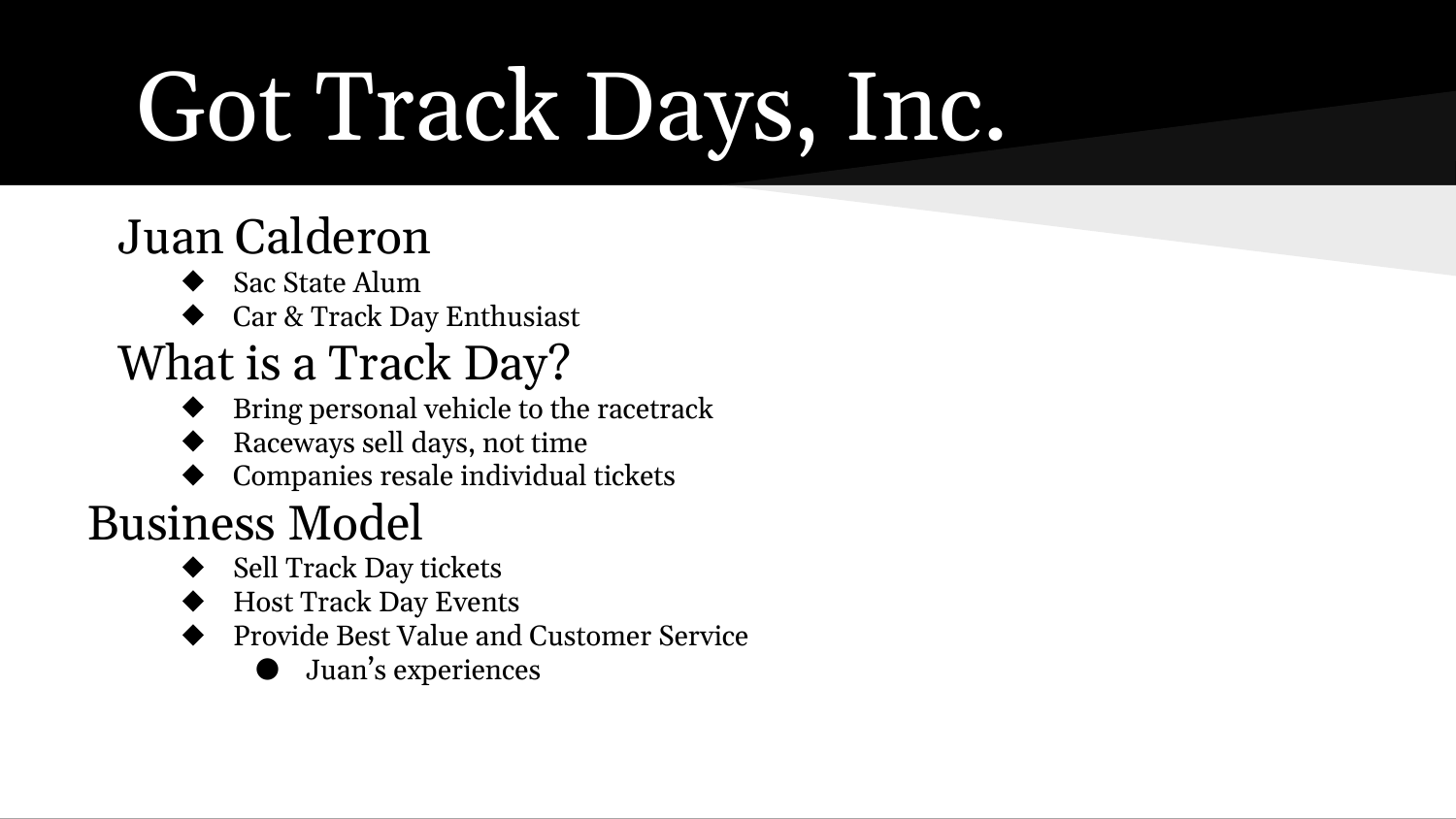

# Got Track Days, Inc.
Juan Calderon
Sac State Alum
Car & Track Day Enthusiast
What is a Track Day?
Bring personal vehicle to the racetrack
Raceways sell days, not time
Companies resale individual tickets
Business Model
Sell Track Day tickets
Host Track Day Events
Provide Best Value and Customer Service
Juan’s experiences